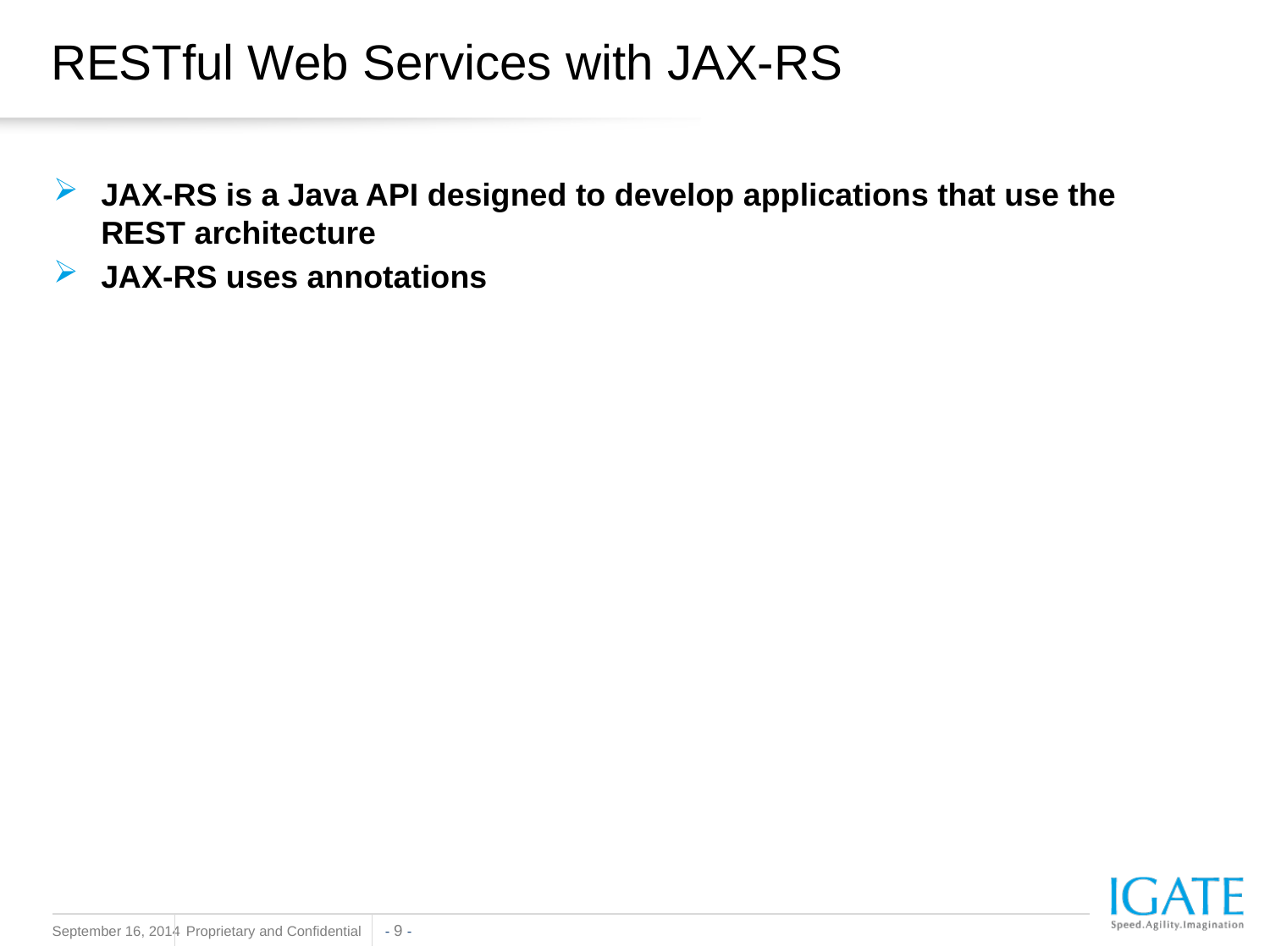

# RESTful Web Services with JAX-RS
JAX-RS is a Java API designed to develop applications that use the REST architecture
JAX-RS uses annotations